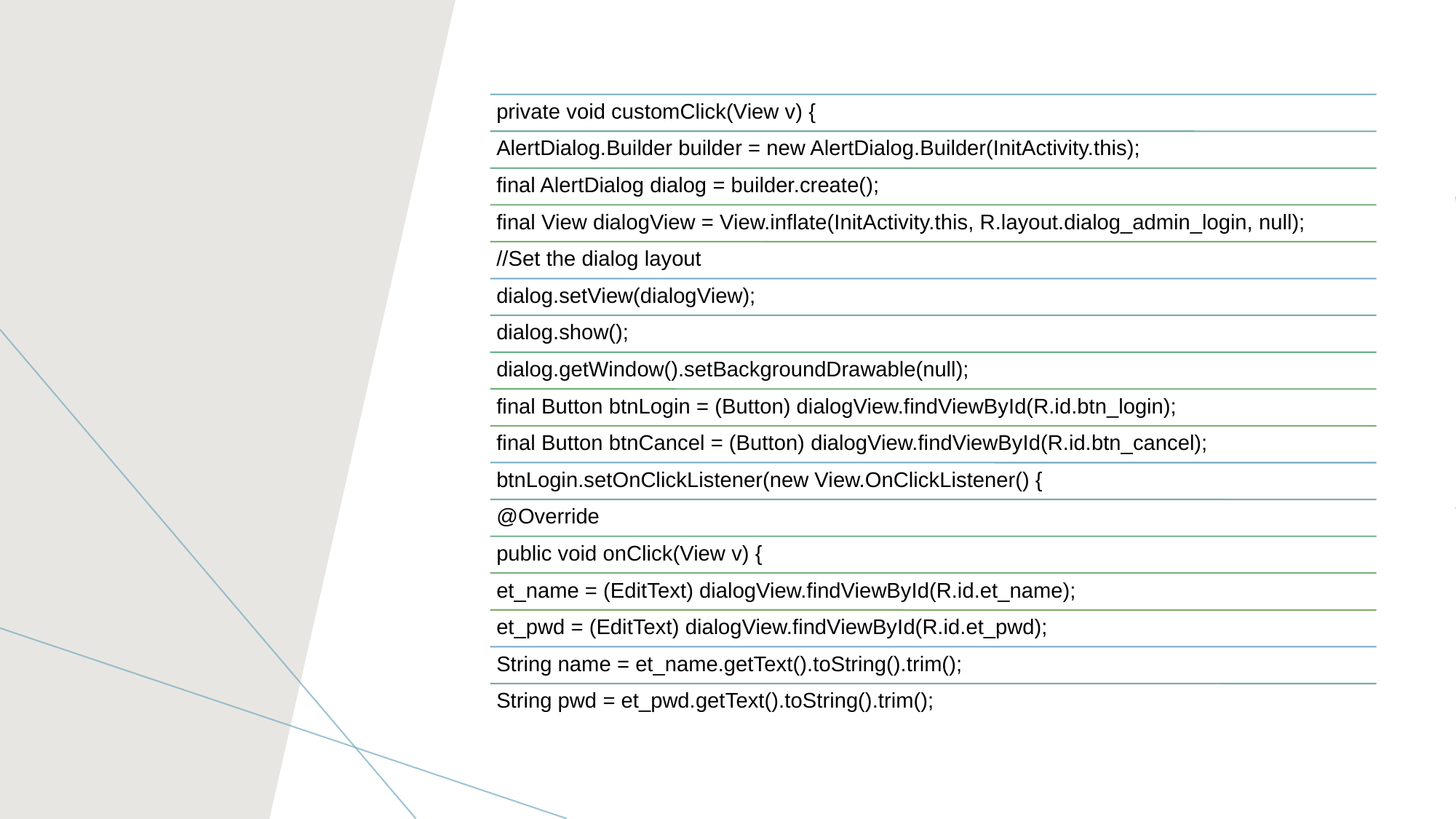

#
private void customClick(View v) {
AlertDialog.Builder builder = new AlertDialog.Builder(InitActivity.this);
final AlertDialog dialog = builder.create();
final View dialogView = View.inflate(InitActivity.this, R.layout.dialog_admin_login, null);
//Set the dialog layout
dialog.setView(dialogView);
dialog.show();
dialog.getWindow().setBackgroundDrawable(null);
final Button btnLogin = (Button) dialogView.findViewById(R.id.btn_login);
final Button btnCancel = (Button) dialogView.findViewById(R.id.btn_cancel);
btnLogin.setOnClickListener(new View.OnClickListener() {
@Override
public void onClick(View v) {
et_name = (EditText) dialogView.findViewById(R.id.et_name);
et_pwd = (EditText) dialogView.findViewById(R.id.et_pwd);
String name = et_name.getText().toString().trim();
String pwd = et_pwd.getText().toString().trim();